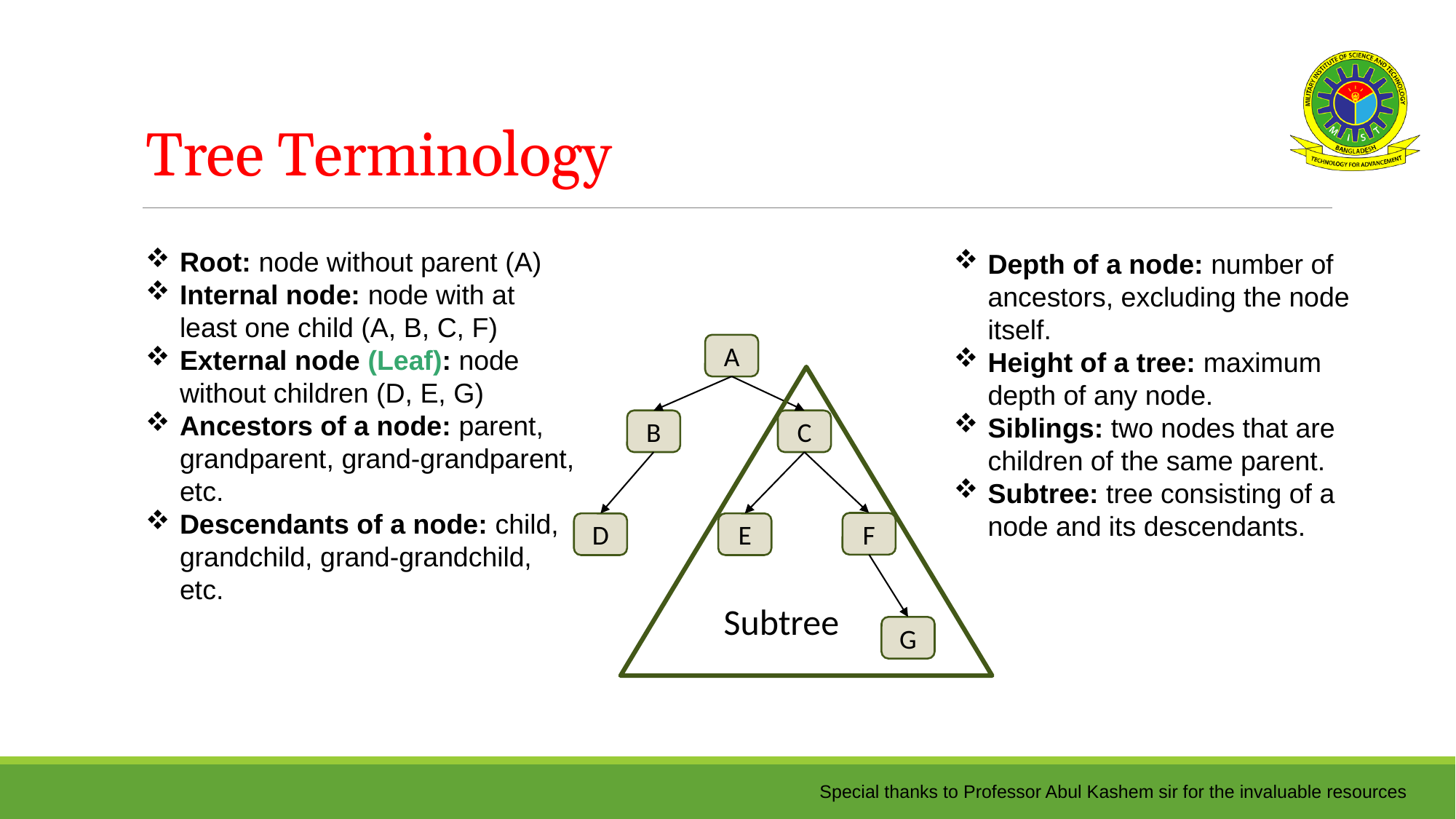

# Tree Terminology
Root: node without parent (A)
Internal node: node with at least one child (A, B, C, F)
External node (Leaf): node without children (D, E, G)
Ancestors of a node: parent, grandparent, grand-grandparent, etc.
Descendants of a node: child, grandchild, grand-grandchild, etc.

Depth of a node: number of ancestors, excluding the node itself.
Height of a tree: maximum depth of any node.
Siblings: two nodes that are children of the same parent.
Subtree: tree consisting of a node and its descendants.
A

B
C
F
D
E
Subtree
G
Special thanks to Professor Abul Kashem sir for the invaluable resources